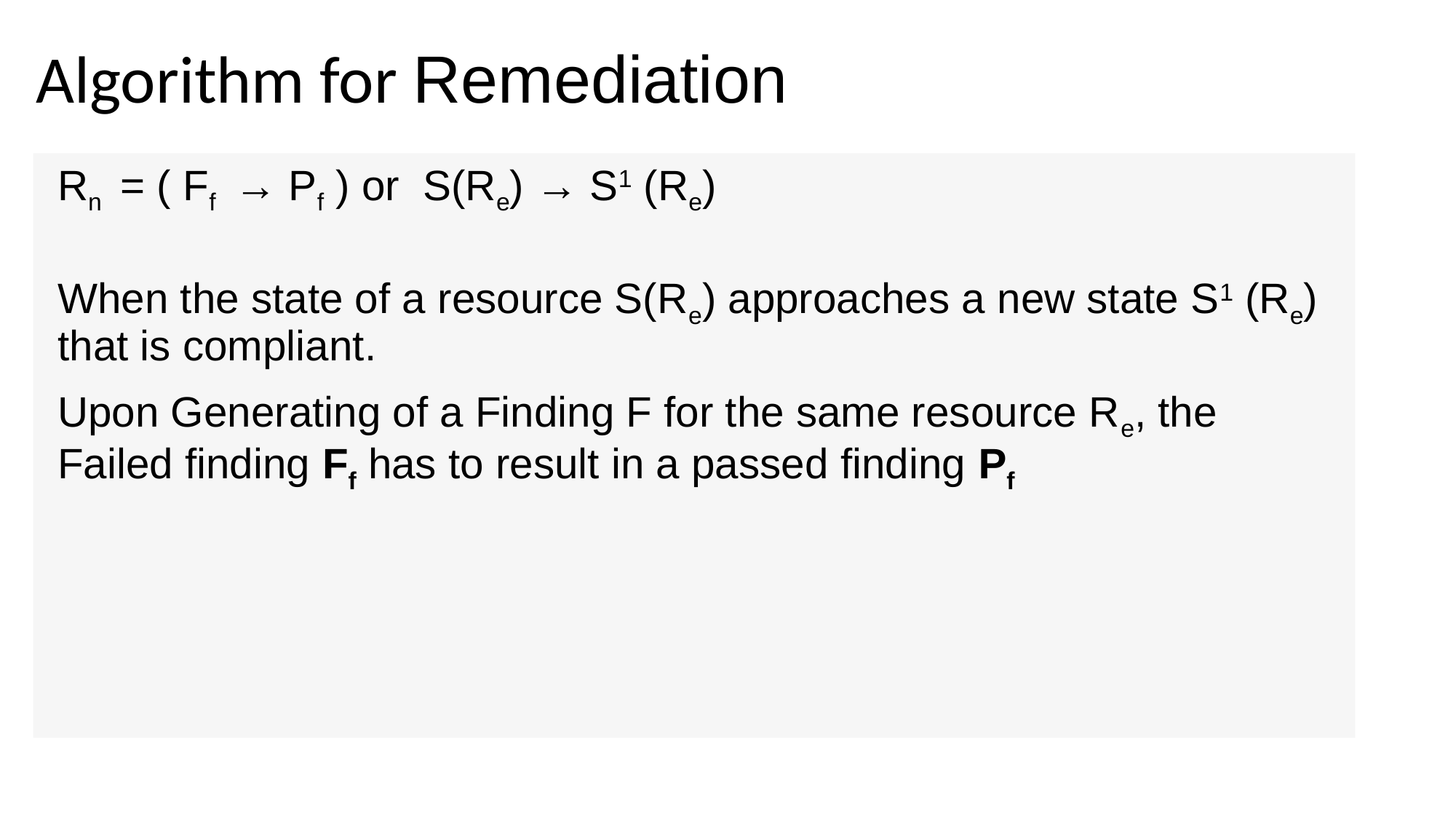

# Algorithm for Remediation
Rn  = ( Ff  → Pf ) or  S(Re) → S1 (Re)
When the state of a resource S(Re) approaches a new state S1 (Re) that is compliant.
Upon Generating of a Finding F for the same resource Re, the Failed finding Ff has to result in a passed finding Pf